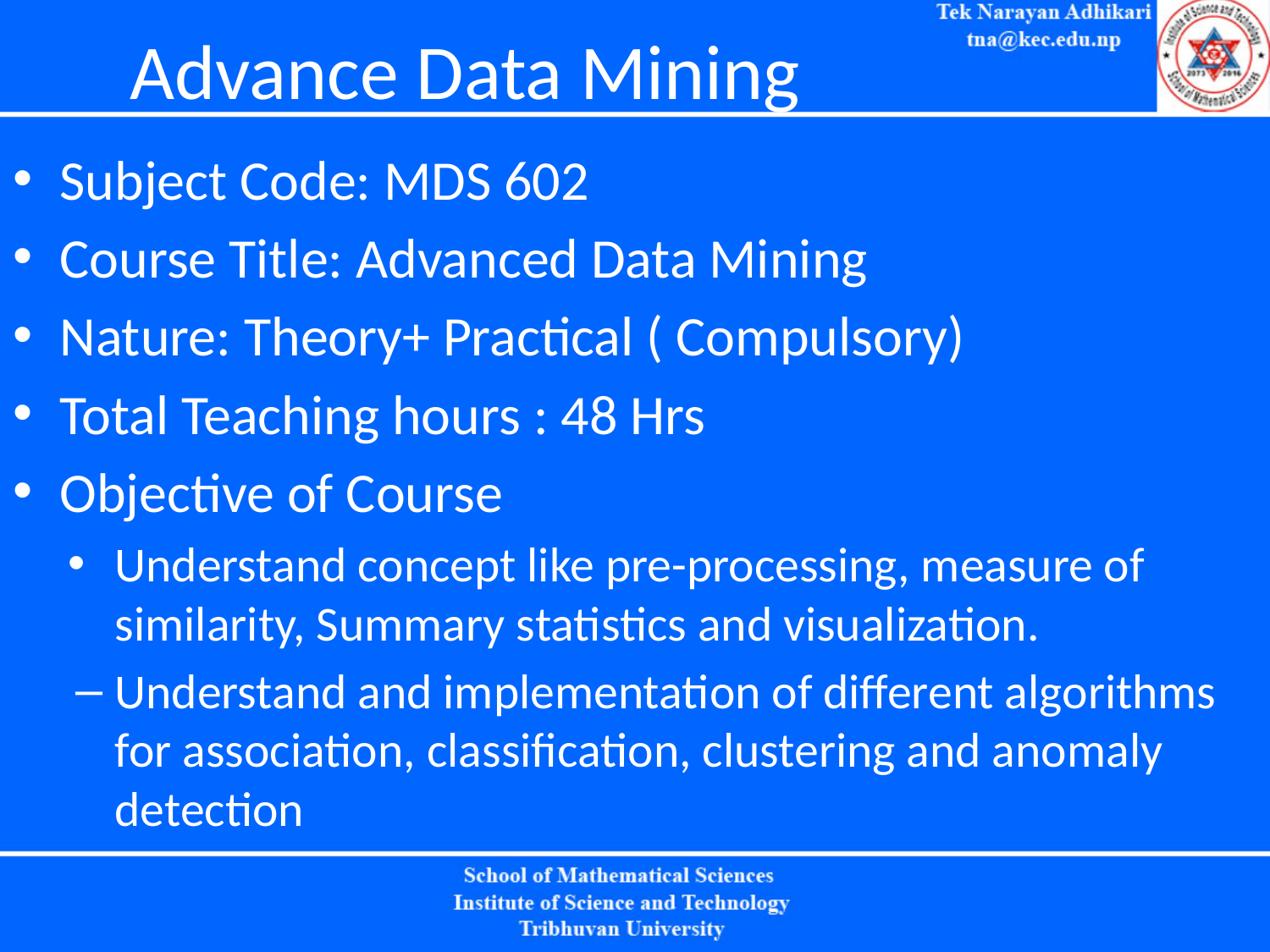

# Advance Data Mining
Subject Code: MDS 602
Course Title: Advanced Data Mining
Nature: Theory+ Practical ( Compulsory)
Total Teaching hours : 48 Hrs
Objective of Course
Understand concept like pre-processing, measure of similarity, Summary statistics and visualization.
Understand and implementation of different algorithms for association, classification, clustering and anomaly detection